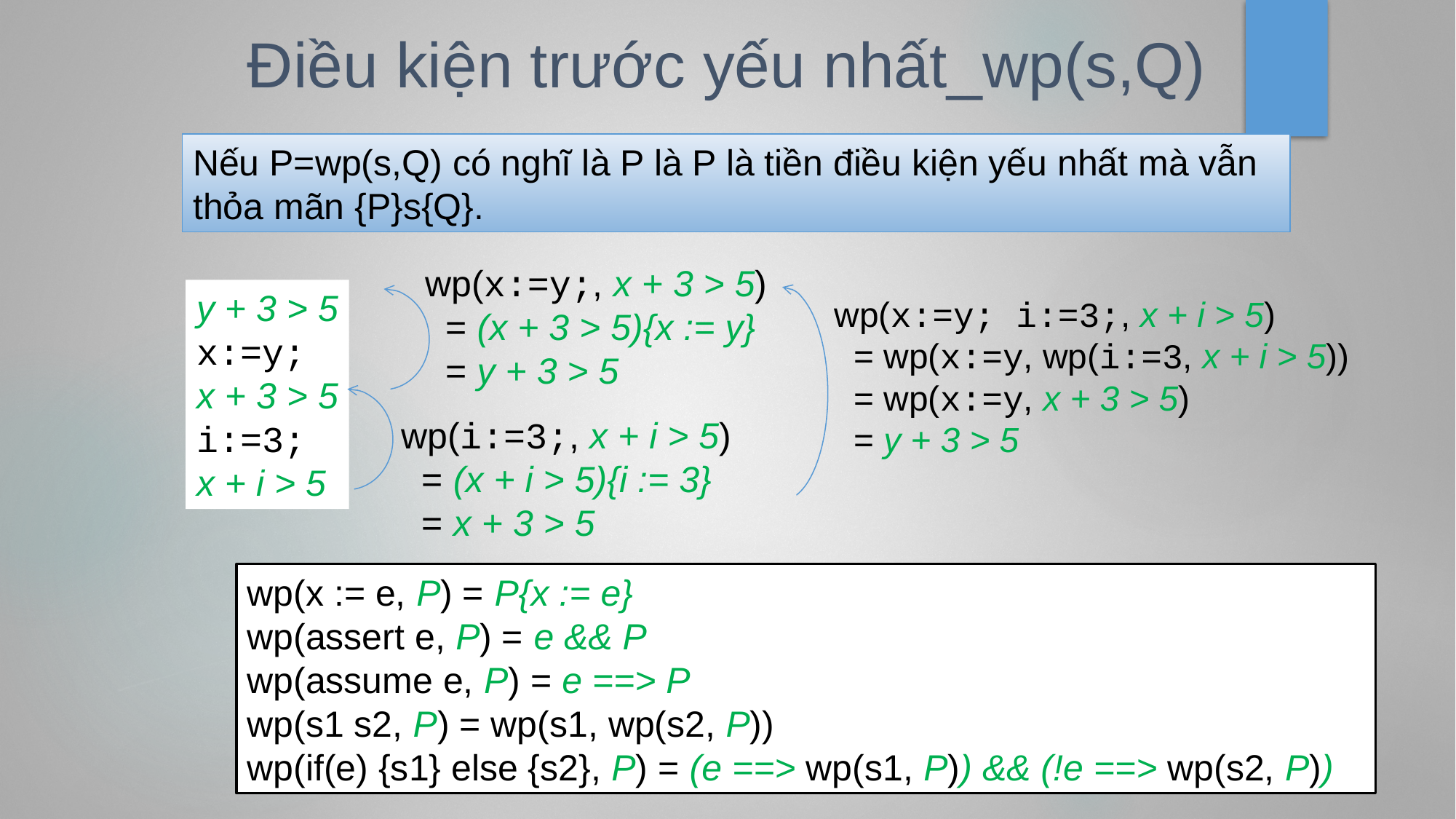

# Điều kiện trước yếu nhất_wp(s,Q)
Nếu P=wp(s,Q) có nghĩ là P là P là tiền điều kiện yếu nhất mà vẫn thỏa mãn {P}s{Q}.
wp(x:=y;, x + 3 > 5)
  = (x + 3 > 5){x := y}
  = y + 3 > 5
y + 3 > 5
x:=y;
x + 3 > 5
i:=3;
x + i > 5

wp(x:=y; i:=3;, x + i > 5)
  = wp(x:=y, wp(i:=3, x + i > 5))
  = wp(x:=y, x + 3 > 5)
  = y + 3 > 5

wp(i:=3;, x + i > 5)
  = (x + i > 5){i := 3}
  = x + 3 > 5
wp(x := e, P) = P{x := e}
wp(assert e, P) = e && P
wp(assume e, P) = e ==> P
wp(s1 s2, P) = wp(s1, wp(s2, P))
wp(if(e) {s1} else {s2}, P) = (e ==> wp(s1, P)) && (!e ==> wp(s2, P))